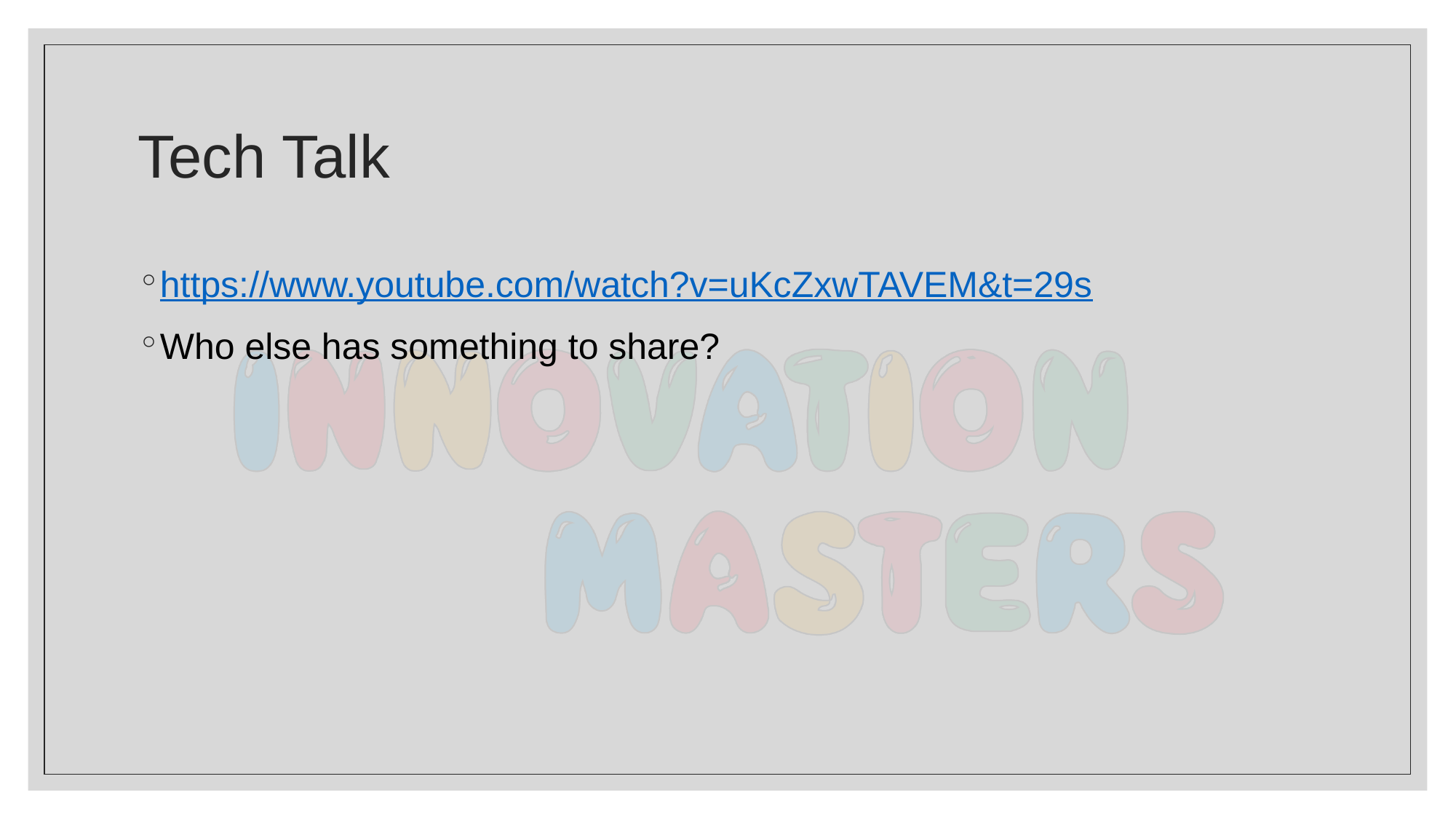

# Tech Talk
https://www.youtube.com/watch?v=uKcZxwTAVEM&t=29s
Who else has something to share?